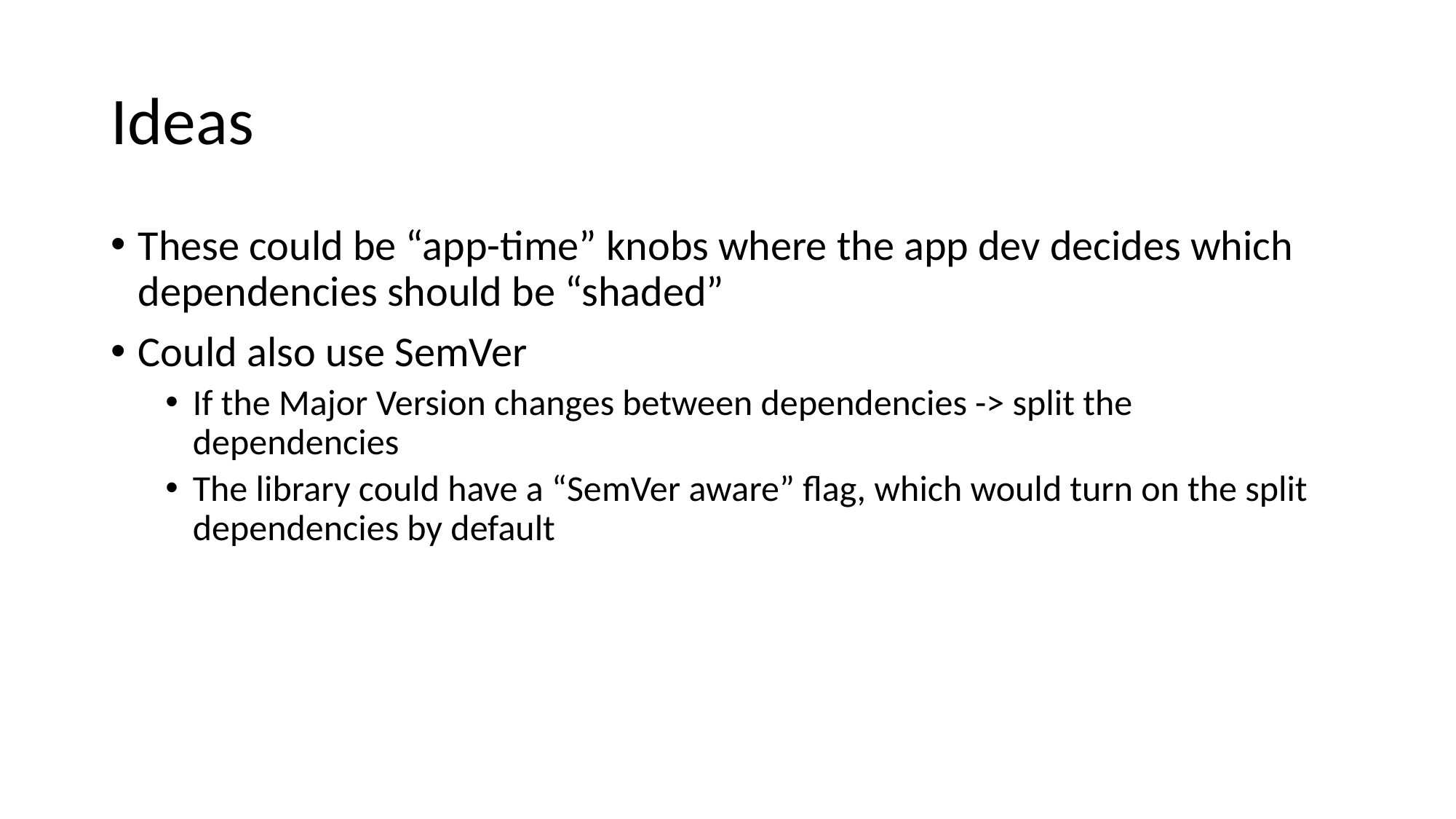

# Ideas
These could be “app-time” knobs where the app dev decides which dependencies should be “shaded”
Could also use SemVer
If the Major Version changes between dependencies -> split the dependencies
The library could have a “SemVer aware” flag, which would turn on the split dependencies by default